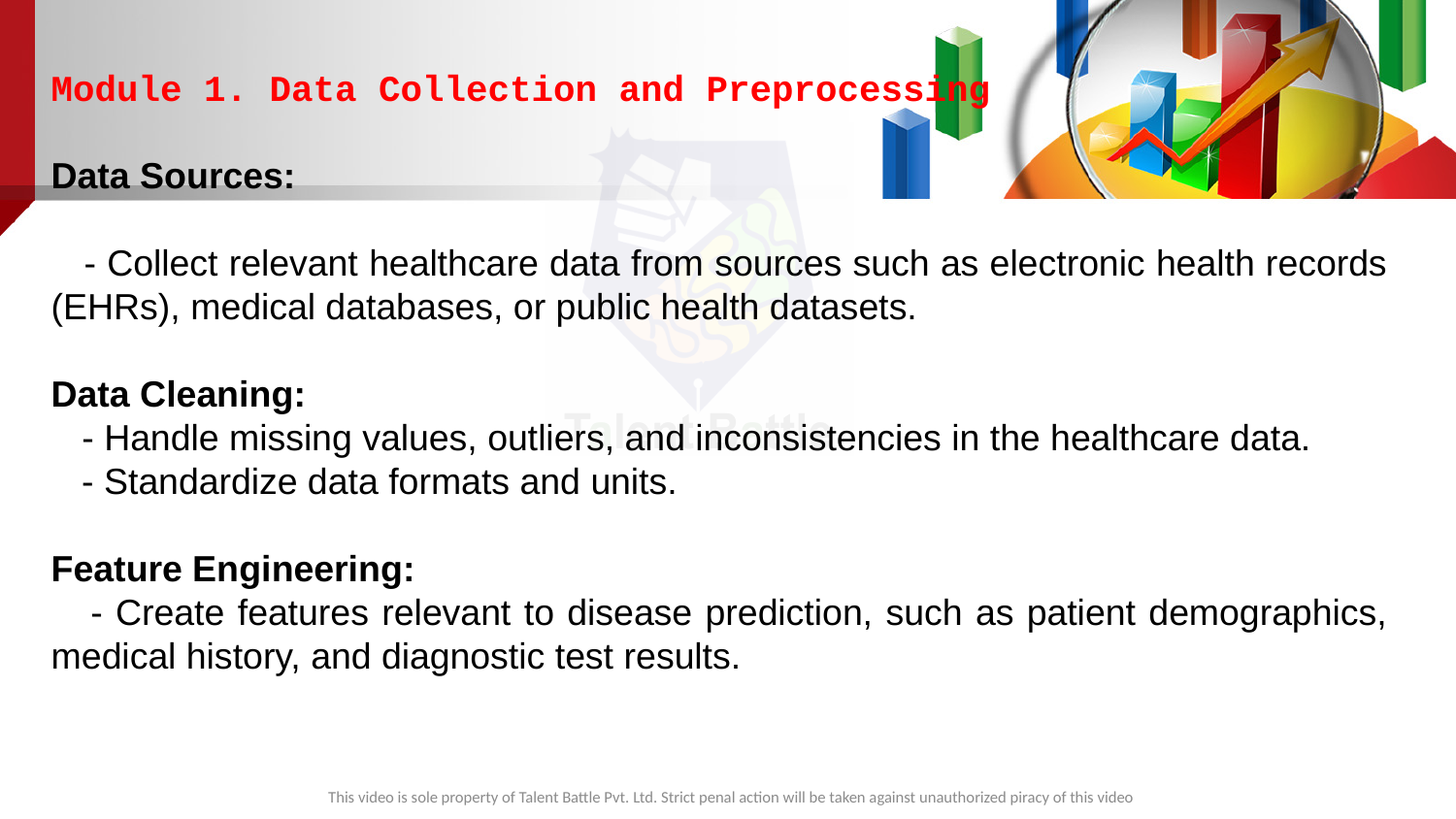

Module 1. Data Collection and Preprocessing

Data Sources:

   - Collect relevant healthcare data from sources such as electronic health records (EHRs), medical databases, or public health datasets.

Data Cleaning:
   - Handle missing values, outliers, and inconsistencies in the healthcare data.
   - Standardize data formats and units.

Feature Engineering:
   - Create features relevant to disease prediction, such as patient demographics, medical history, and diagnostic test results.

This video is sole property of Talent Battle Pvt. Ltd. Strict penal action will be taken against unauthorized piracy of this video